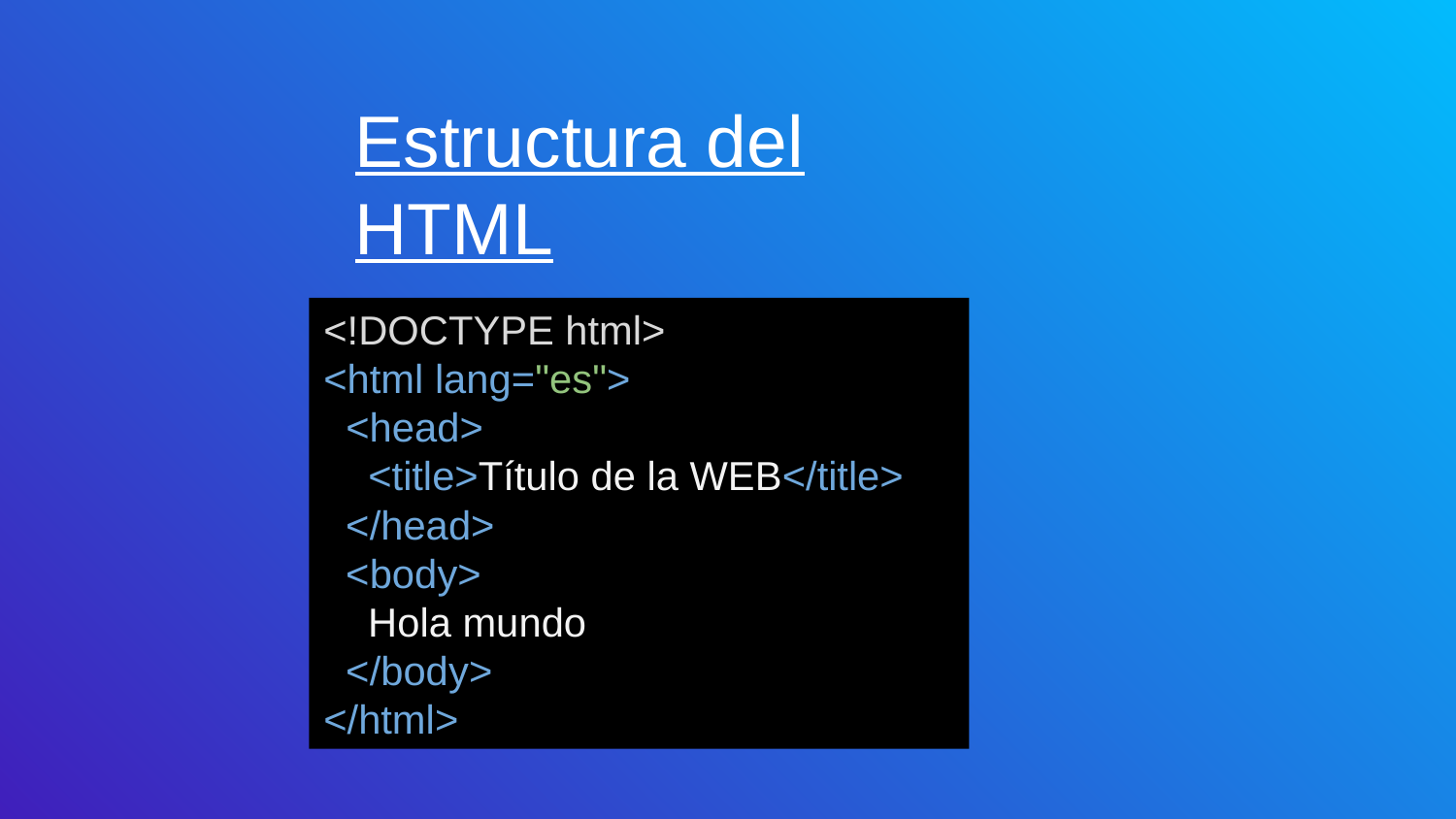

Estructura del HTML
<!DOCTYPE html>
<html lang="es">
  <head>
    <title>Título de la WEB</title>
  </head>
  <body>
    Hola mundo
  </body>
</html>